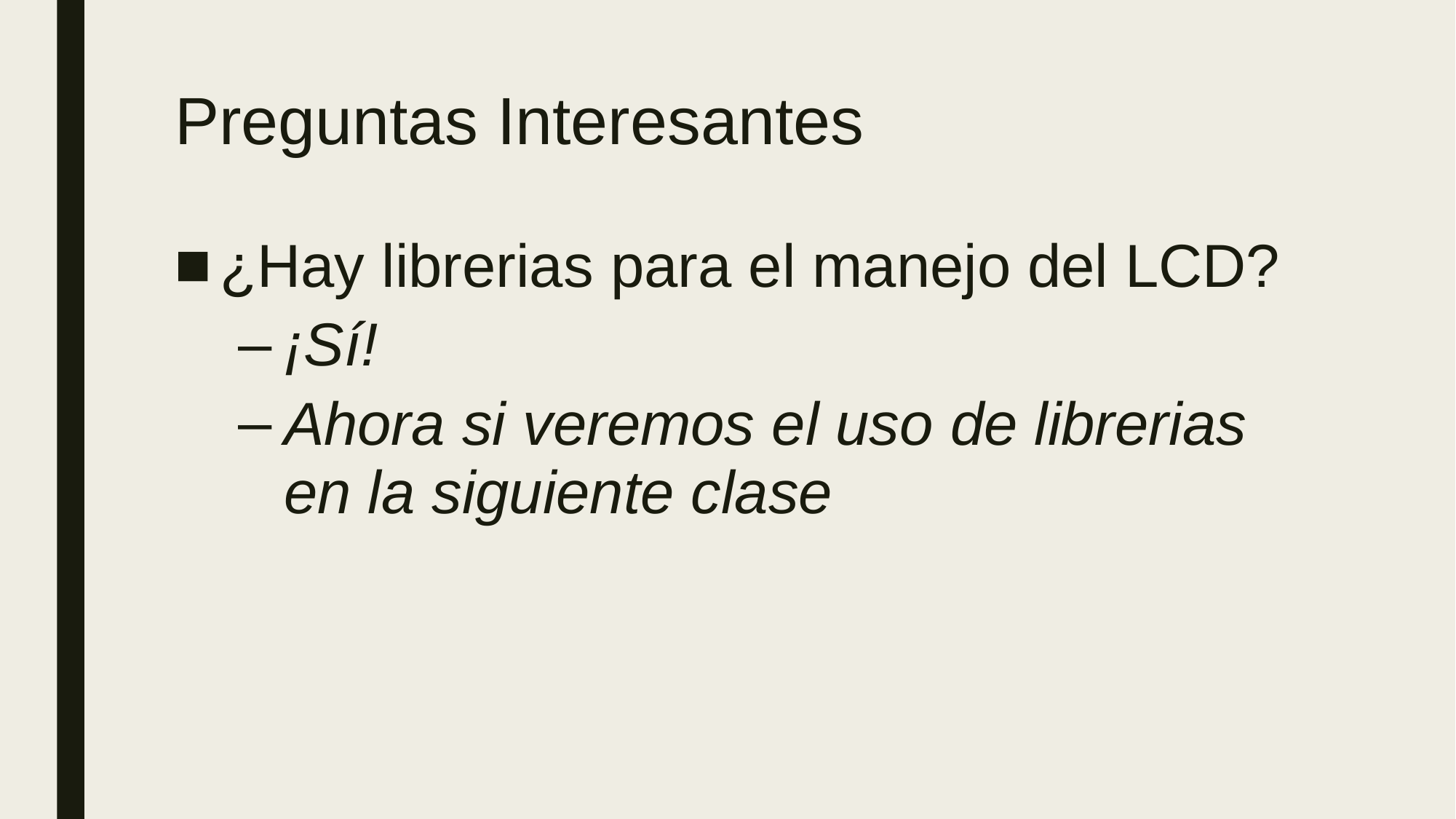

# Preguntas Interesantes
¿Hay librerias para el manejo del LCD?
¡Sí!
Ahora si veremos el uso de librerias en la siguiente clase